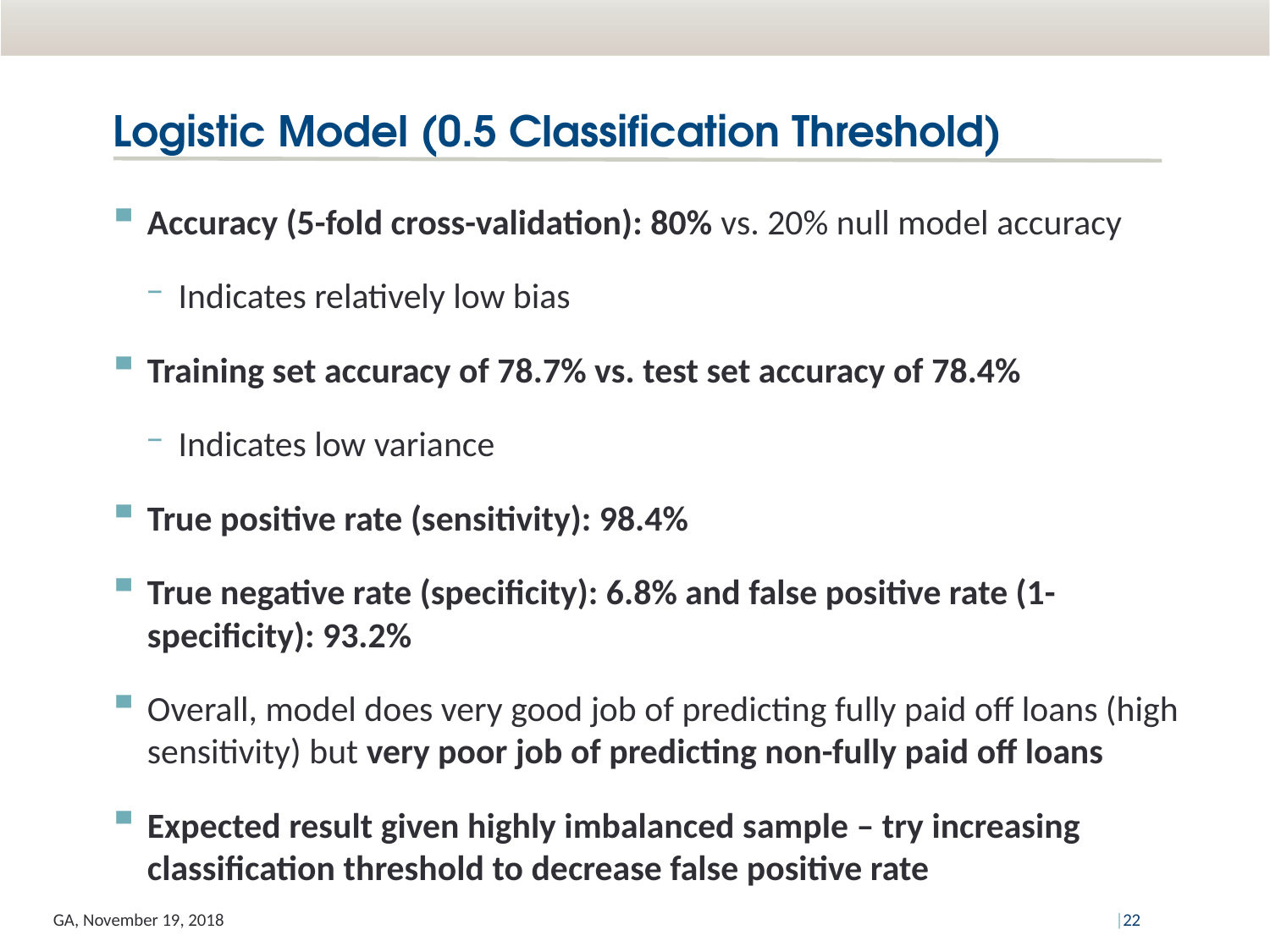

# Logistic Model (0.5 Classification Threshold)
Accuracy (5-fold cross-validation): 80% vs. 20% null model accuracy
Indicates relatively low bias
Training set accuracy of 78.7% vs. test set accuracy of 78.4%
Indicates low variance
True positive rate (sensitivity): 98.4%
True negative rate (specificity): 6.8% and false positive rate (1-specificity): 93.2%
Overall, model does very good job of predicting fully paid off loans (high sensitivity) but very poor job of predicting non-fully paid off loans
Expected result given highly imbalanced sample – try increasing classification threshold to decrease false positive rate